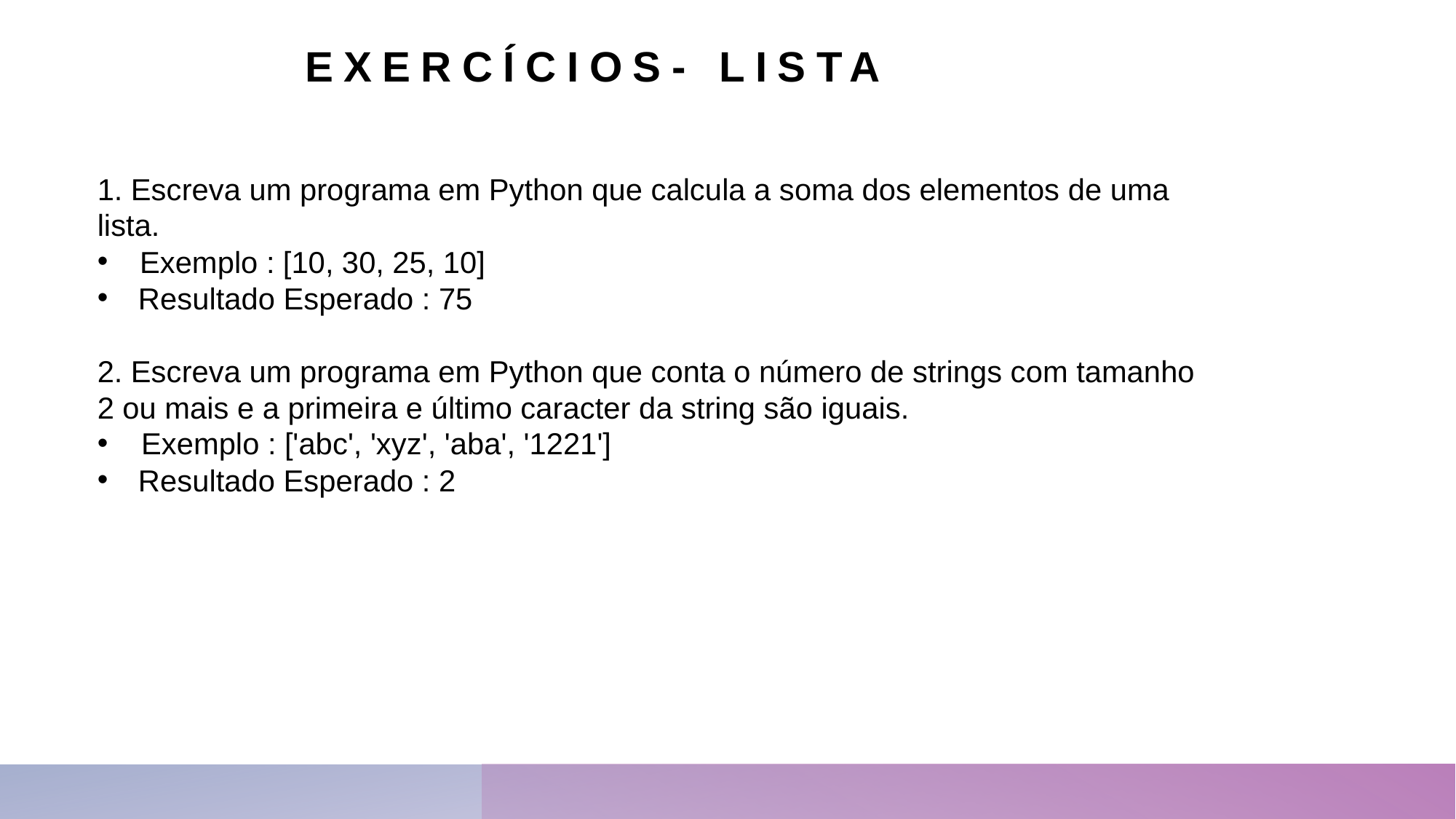

# Exercícios- Lista

1. Escreva um programa em Python que calcula a soma dos elementos de uma lista.
 Exemplo : [10, 30, 25, 10]
Resultado Esperado : 75

2. Escreva um programa em Python que conta o número de strings com tamanho 2 ou mais e a primeira e último caracter da string são iguais.
    Exemplo : ['abc', 'xyz', 'aba', '1221']
Resultado Esperado : 2